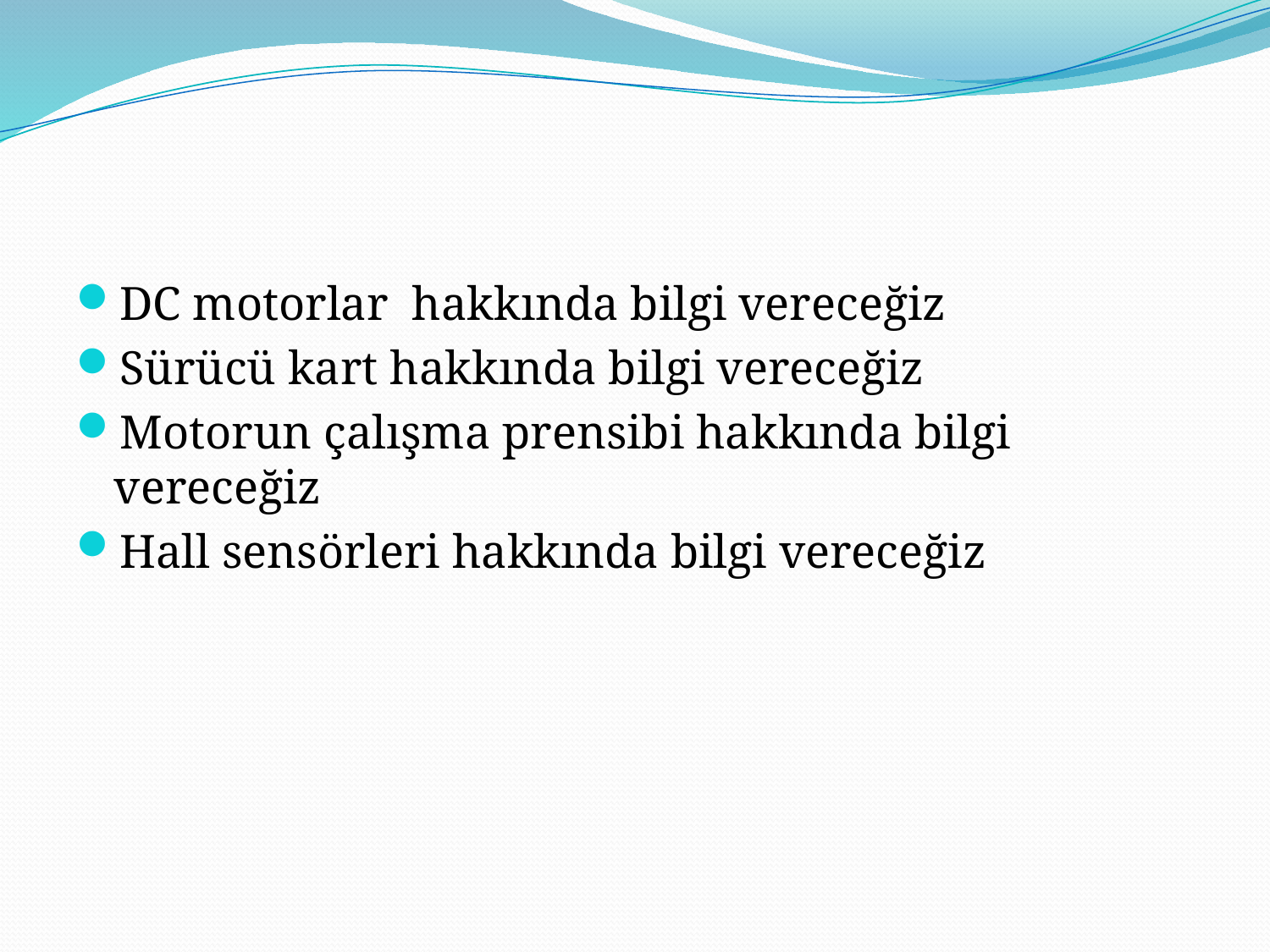

DC motorlar  hakkında bilgi vereceğiz
Sürücü kart hakkında bilgi vereceğiz
Motorun çalışma prensibi hakkında bilgi vereceğiz
Hall sensörleri hakkında bilgi vereceğiz